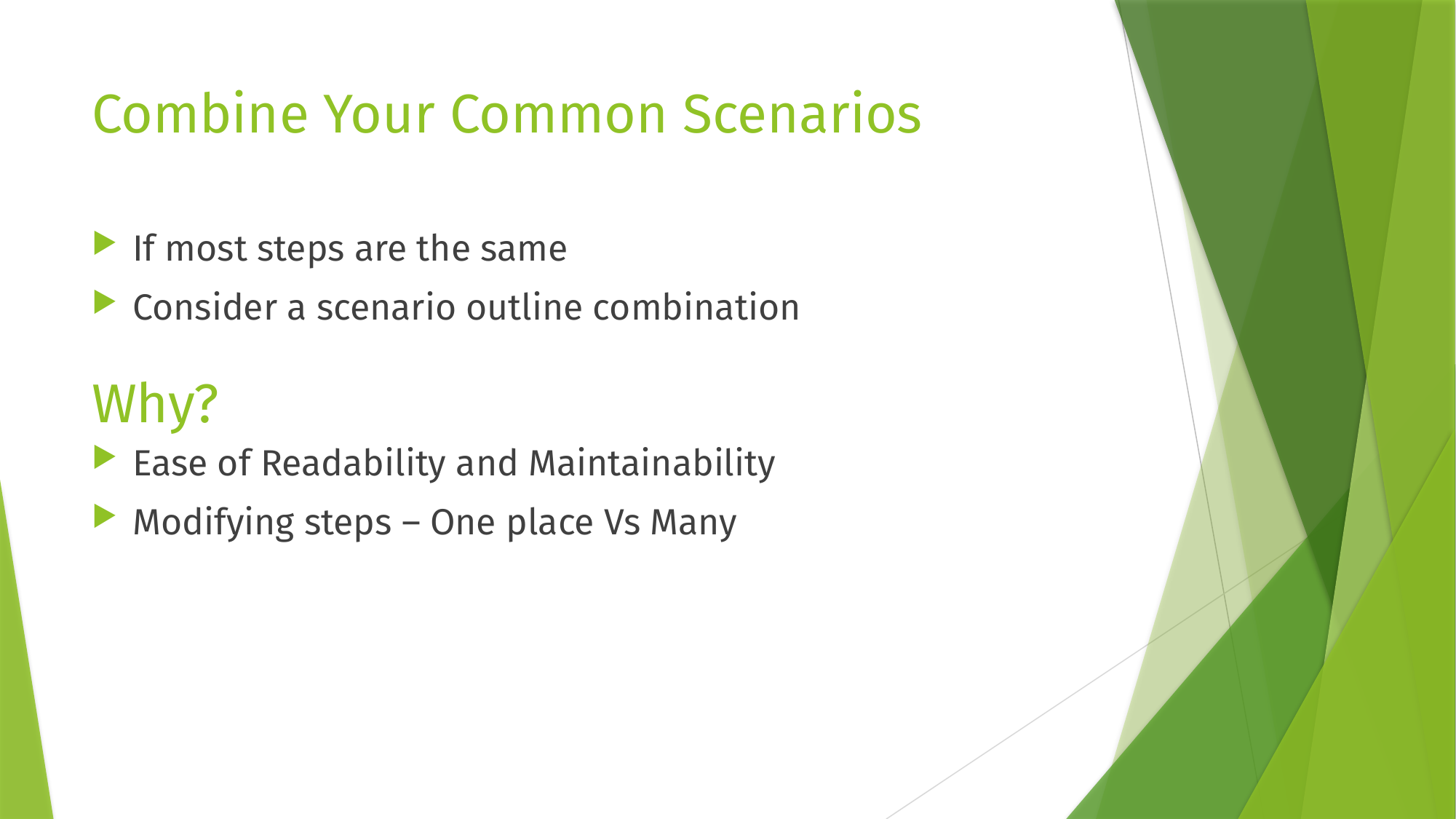

# Combine Your Common Scenarios
If most steps are the same
Consider a scenario outline combination
Why?
Ease of Readability and Maintainability
Modifying steps – One place Vs Many